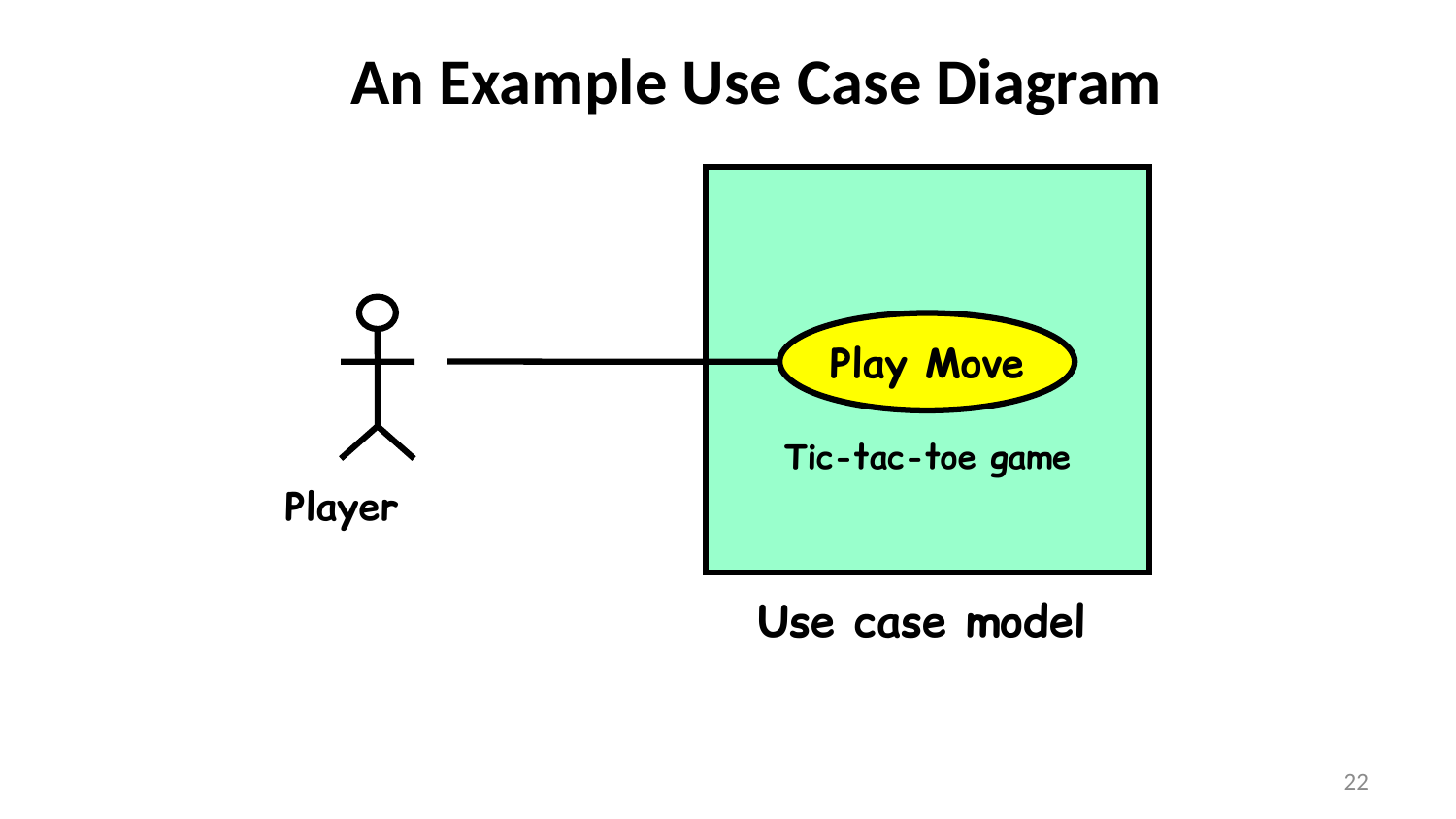

# An Example Use Case Diagram

Tic-tac-toe game

Play Move

Player
Use case model
22